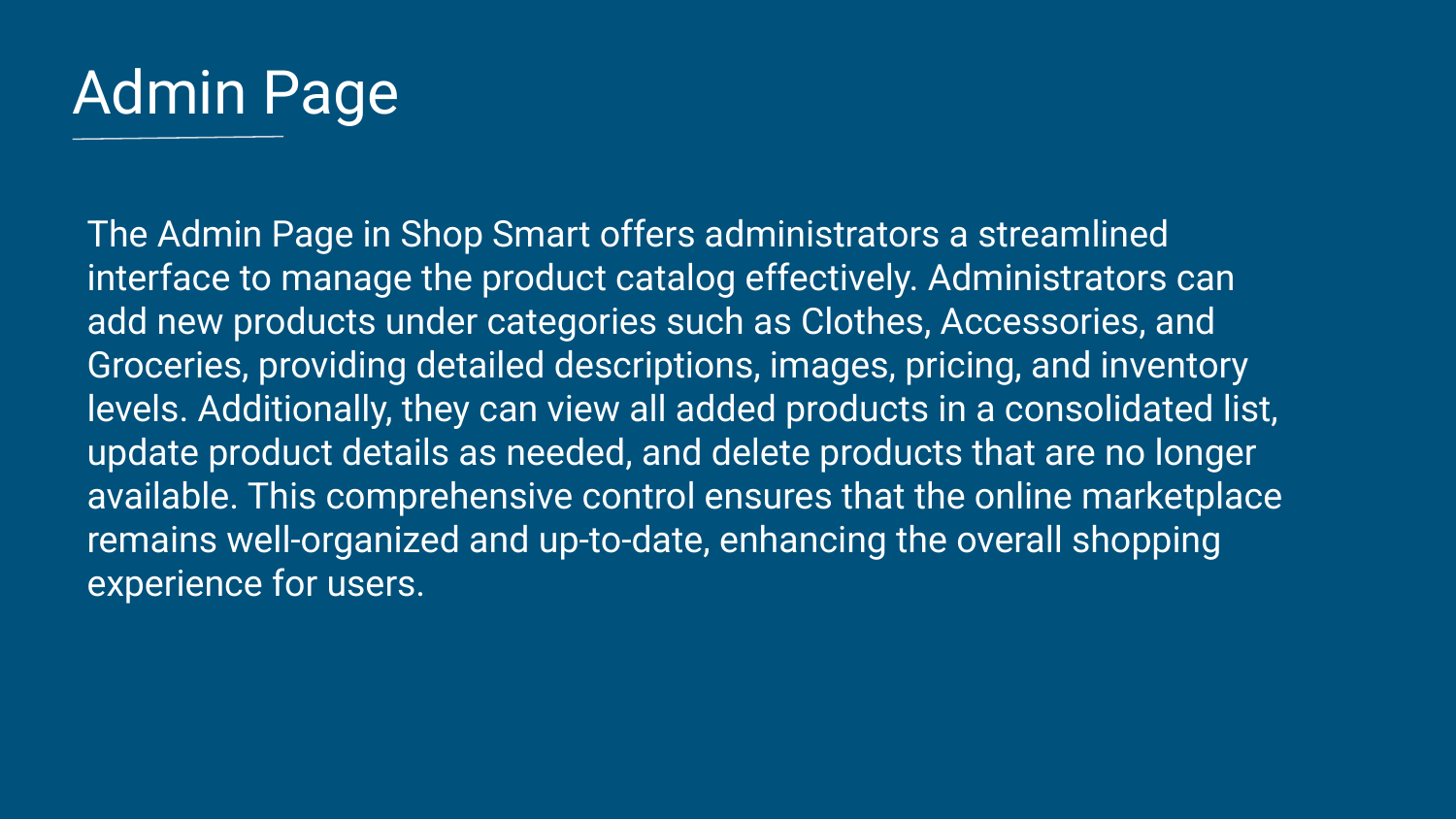

Admin Page
The Admin Page in Shop Smart offers administrators a streamlined interface to manage the product catalog effectively. Administrators can add new products under categories such as Clothes, Accessories, and Groceries, providing detailed descriptions, images, pricing, and inventory levels. Additionally, they can view all added products in a consolidated list, update product details as needed, and delete products that are no longer available. This comprehensive control ensures that the online marketplace remains well-organized and up-to-date, enhancing the overall shopping experience for users.